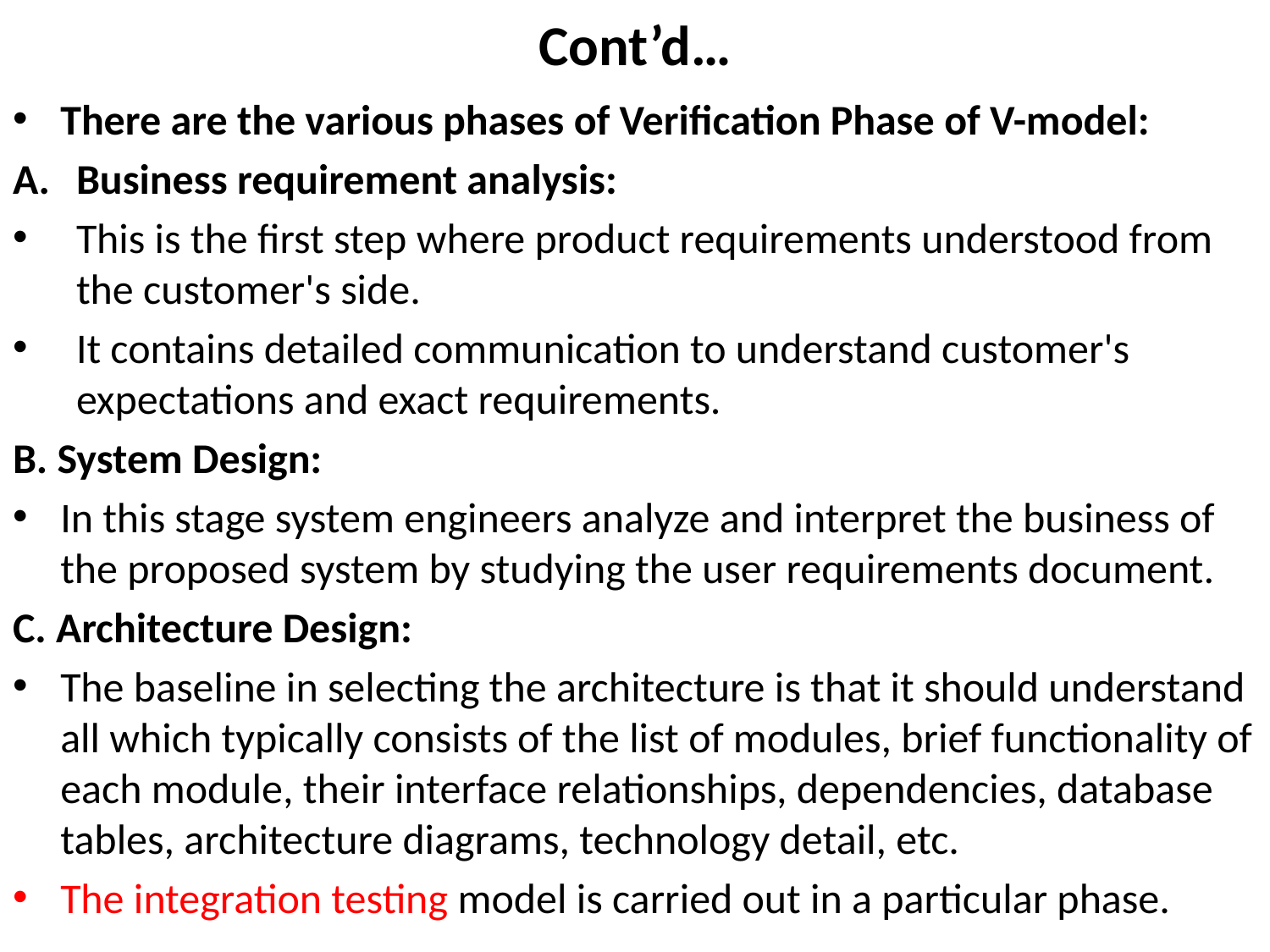

# Cont’d…
There are the various phases of Verification Phase of V-model:
Business requirement analysis:
This is the first step where product requirements understood from the customer's side.
It contains detailed communication to understand customer's expectations and exact requirements.
B. System Design:
In this stage system engineers analyze and interpret the business of the proposed system by studying the user requirements document.
C. Architecture Design:
The baseline in selecting the architecture is that it should understand all which typically consists of the list of modules, brief functionality of each module, their interface relationships, dependencies, database tables, architecture diagrams, technology detail, etc.
The integration testing model is carried out in a particular phase.